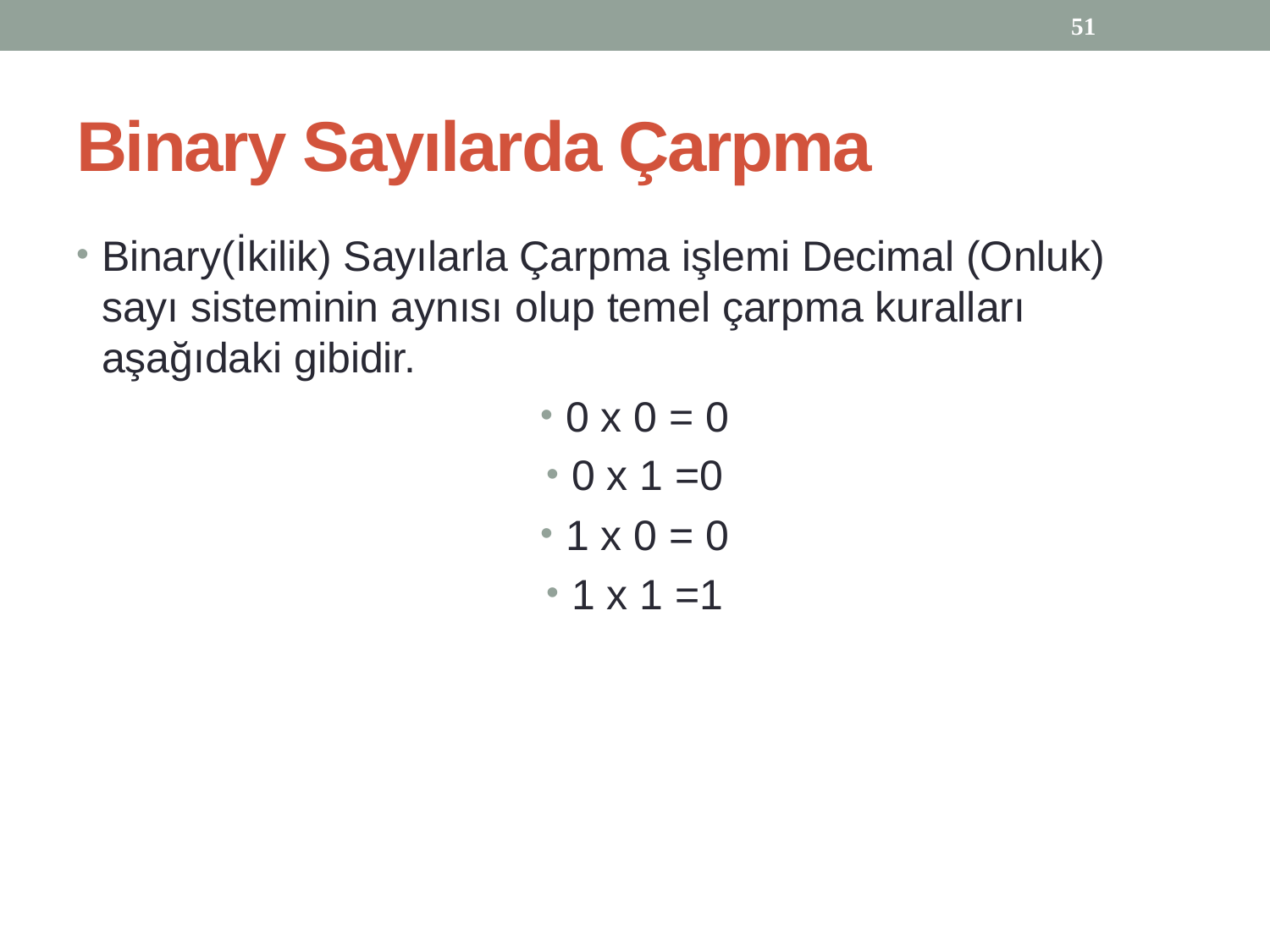

51
# Binary Sayılarda Çarpma
Binary(İkilik) Sayılarla Çarpma işlemi Decimal (Onluk) sayı sisteminin aynısı olup temel çarpma kuralları aşağıdaki gibidir.
0 x 0 = 0
0 x 1 =0
1 x 0 = 0
1 x 1 =1